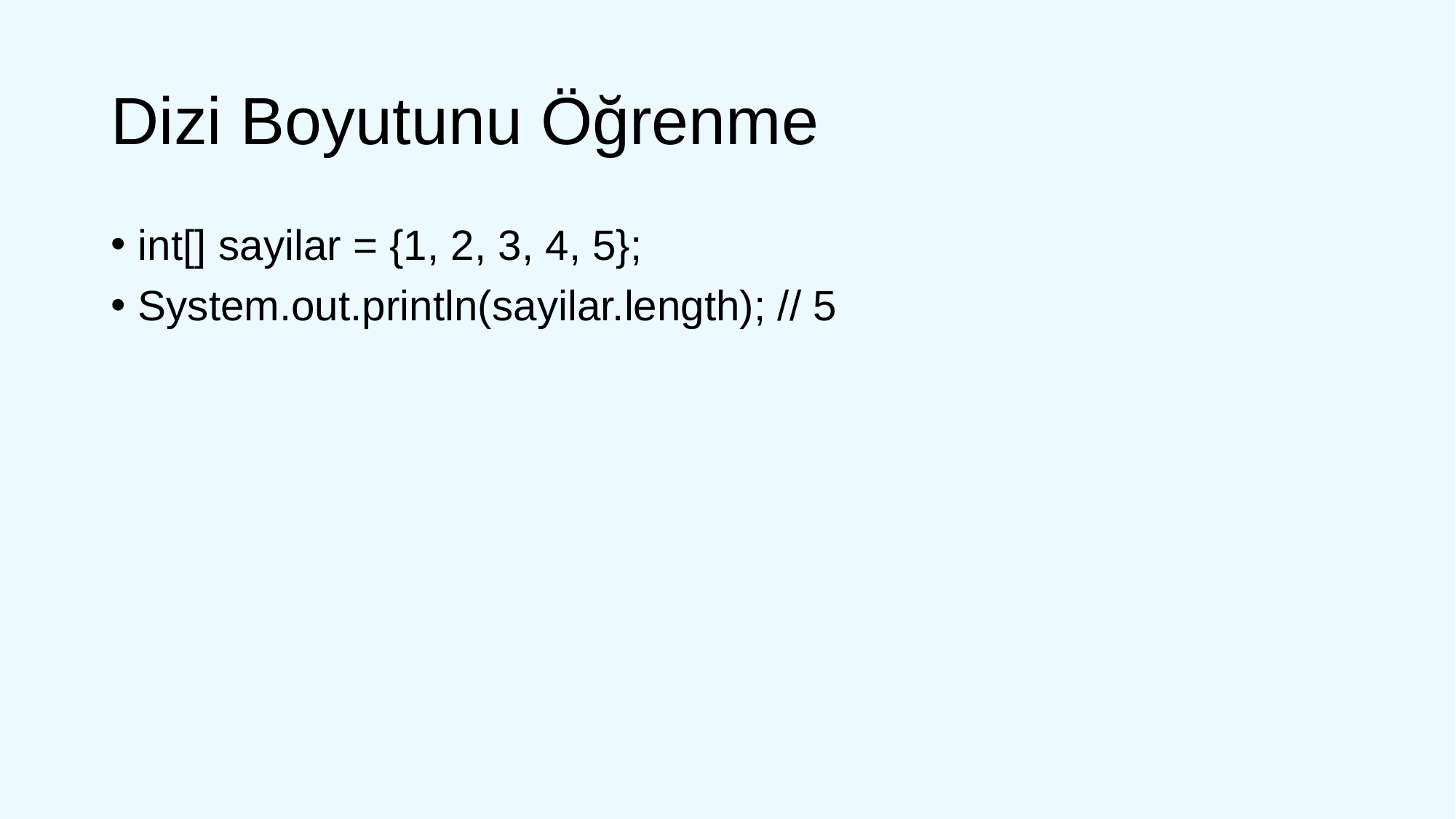

# Dizi Boyutunu Öğrenme
int[] sayilar = {1, 2, 3, 4, 5};
System.out.println(sayilar.length); // 5